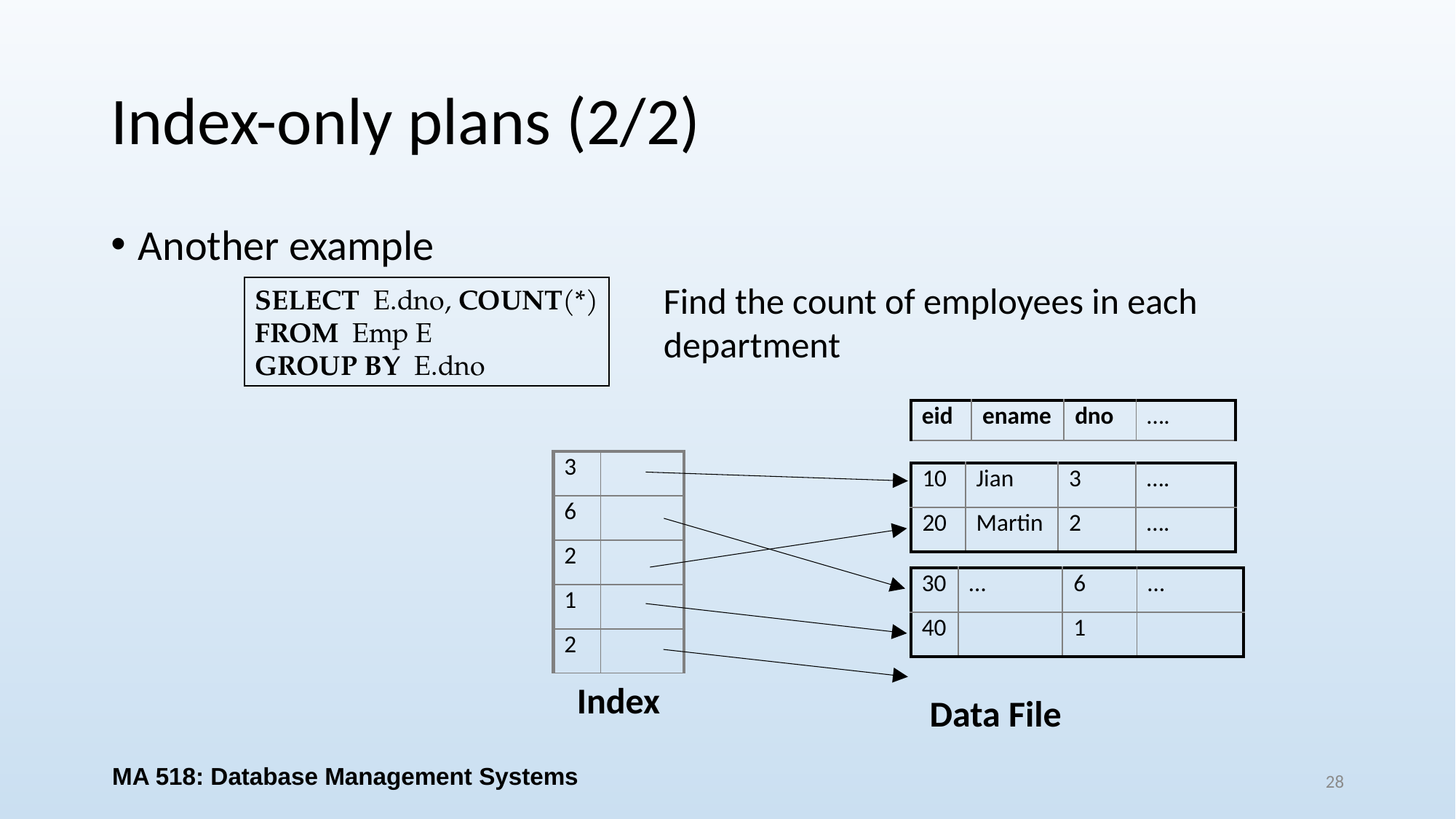

# Index-only plans (2/2)
Another example

Find the count of employees in each
department
SELECT  E.dno, COUNT(*)
FROM  Emp E
GROUP BY  E.dno
| eid | ename | dno | …. |
| --- | --- | --- | --- |
| 3 |  |
| --- | --- |
| 6 |  |
| 2 |  |
| 1 |  |
| 2 |  |
| 10 | Jian | 3 | …. |
| --- | --- | --- | --- |
| 20 | Martin | 2 | …. |
| 30 | … | 6 | … |
| --- | --- | --- | --- |
| 40 |  | 1 |  |
Index
Data File
MA 518: Database Management Systems
28